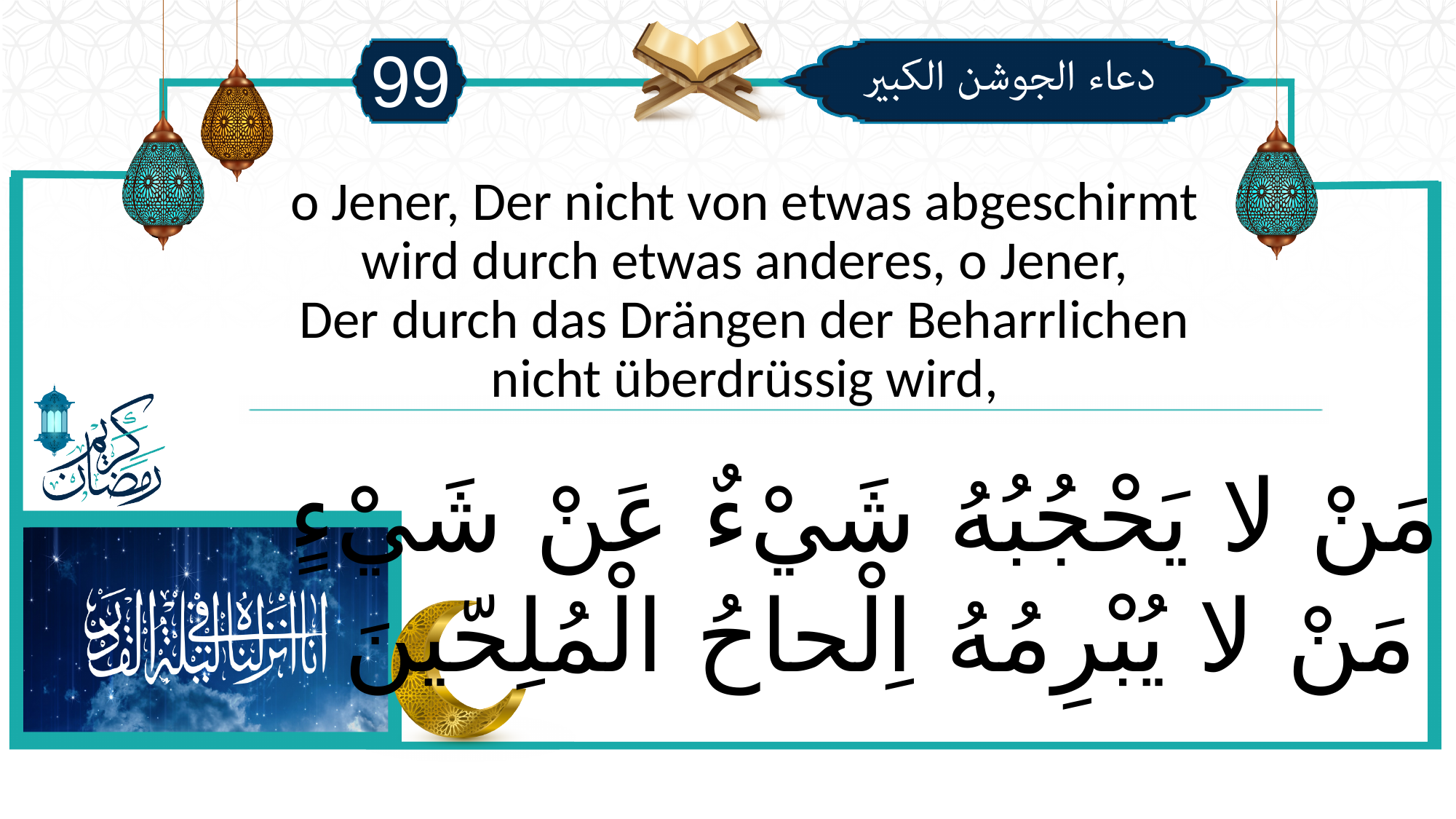

99
o Jener, Der nicht von etwas abgeschirmt
wird durch etwas anderes, o Jener,
Der durch das Drängen der Beharrlichen
nicht überdrüssig wird,
يا مَنْ لا يَحْجُبُهُ شَيْءٌ عَنْ شَيْءٍ
 يا مَنْ لا يُبْرِمُهُ اِلْحاحُ الْمُلِحّينَ